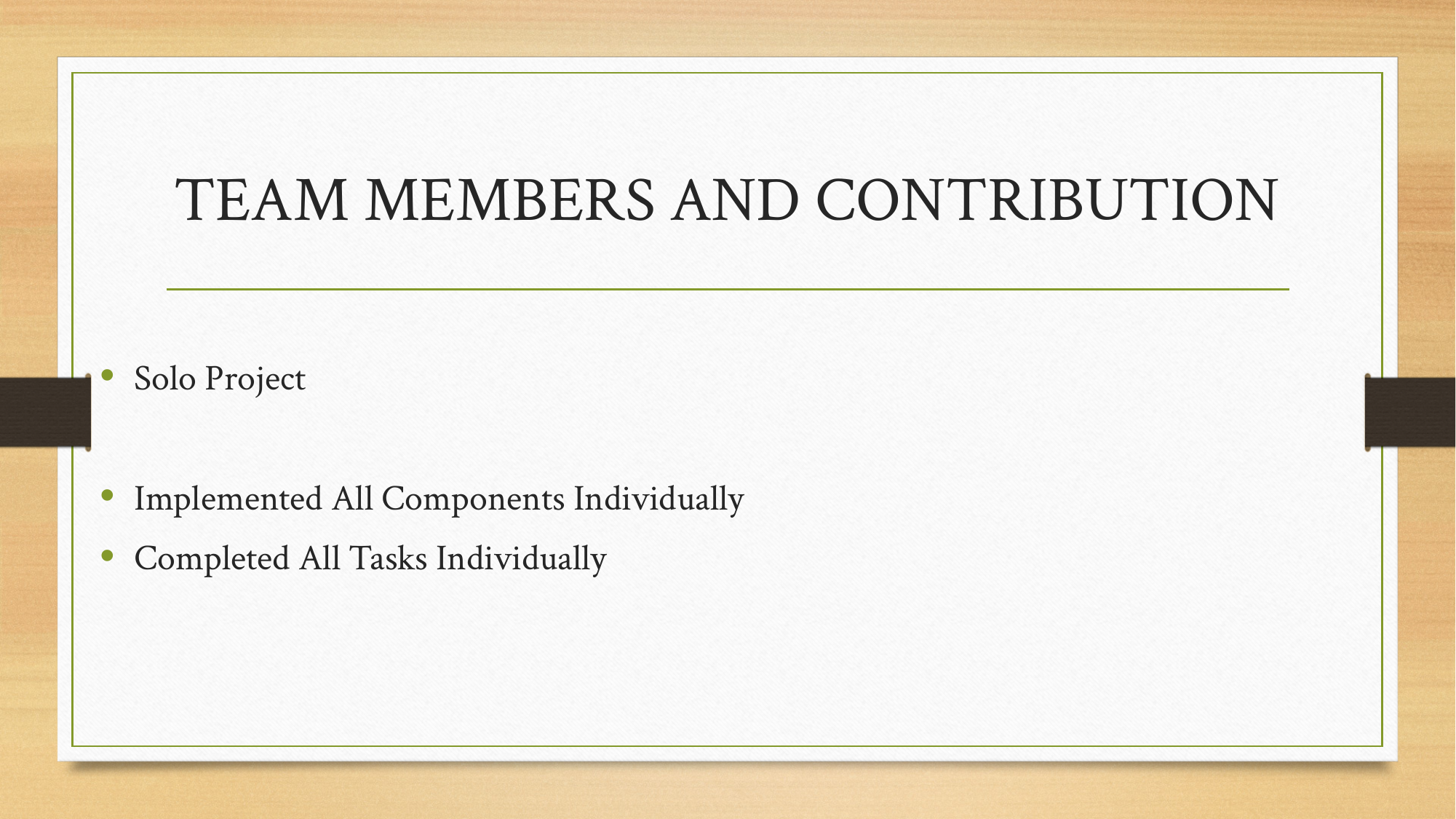

# TEAM MEMBERS AND CONTRIBUTION

Solo Project

Implemented All Components Individually
Completed All Tasks Individually